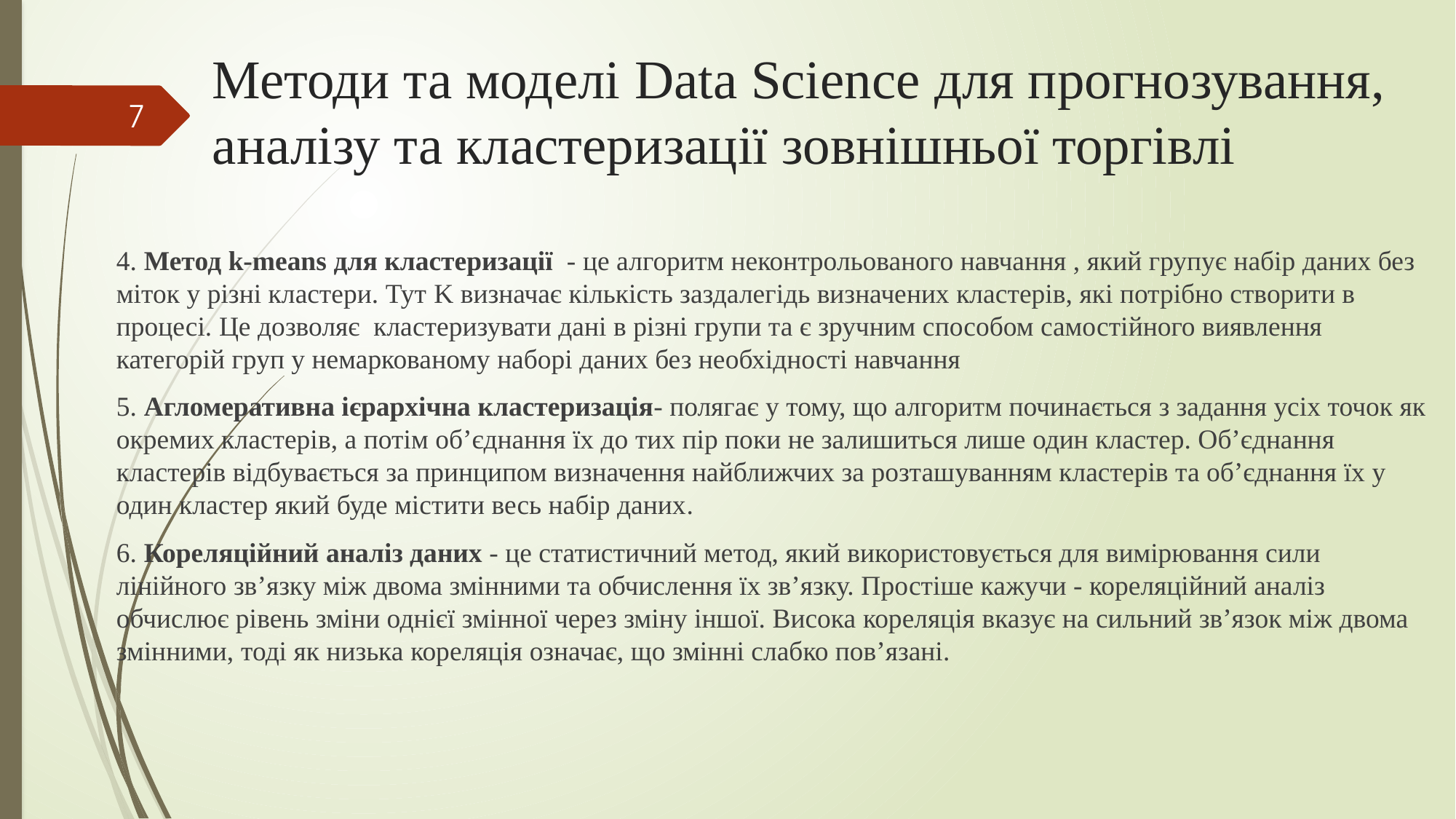

# Методи та моделі Data Science для прогнозування, аналізу та кластеризації зовнішньої торгівлі
7
4. Метод k-means для кластеризації  - це алгоритм неконтрольованого навчання , який групує набір даних без міток у різні кластери. Тут K визначає кількість заздалегідь визначених кластерів, які потрібно створити в процесі. Це дозволяє  кластеризувати дані в різні групи та є зручним способом самостійного виявлення категорій груп у немаркованому наборі даних без необхідності навчання
5. Агломеративна ієрархічна кластеризація- полягає у тому, що алгоритм починається з задання усіх точок як окремих кластерів, а потім об’єднання їх до тих пір поки не залишиться лише один кластер. Об’єднання кластерів відбувається за принципом визначення найближчих за розташуванням кластерів та об’єднання їх у один кластер який буде містити весь набір даних.
6. Кореляційний аналіз даних - це статистичний метод, який використовується для вимірювання сили лінійного зв’язку між двома змінними та обчислення їх зв’язку. Простіше кажучи - кореляційний аналіз обчислює рівень зміни однієї змінної через зміну іншої. Висока кореляція вказує на сильний зв’язок між двома змінними, тоді як низька кореляція означає, що змінні слабко пов’язані.